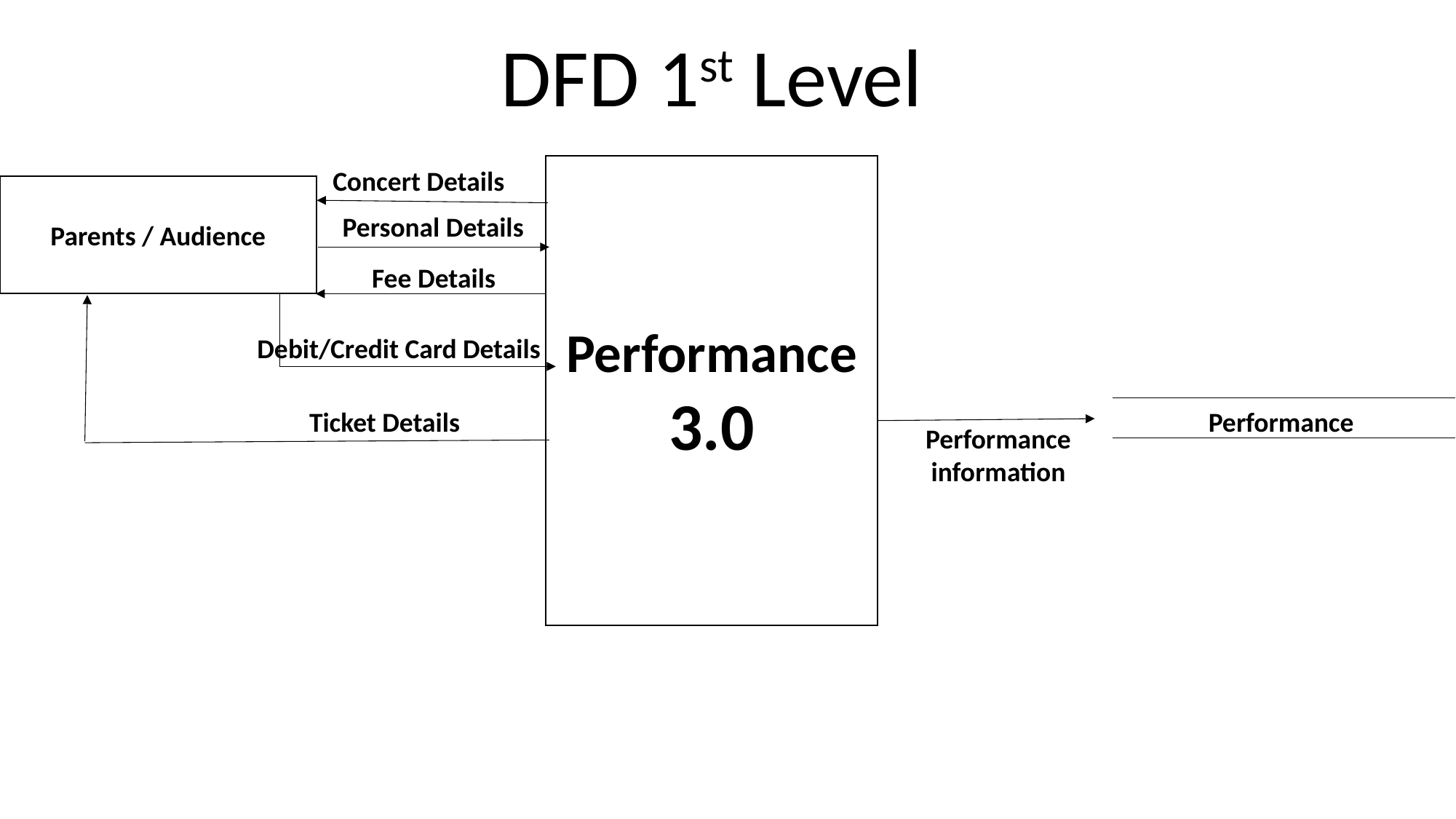

DFD 1st Level
Performance
3.0
Concert Details
Parents / Audience
Personal Details
Fee Details
Debit/Credit Card Details
Ticket Details
Performance
Performance information